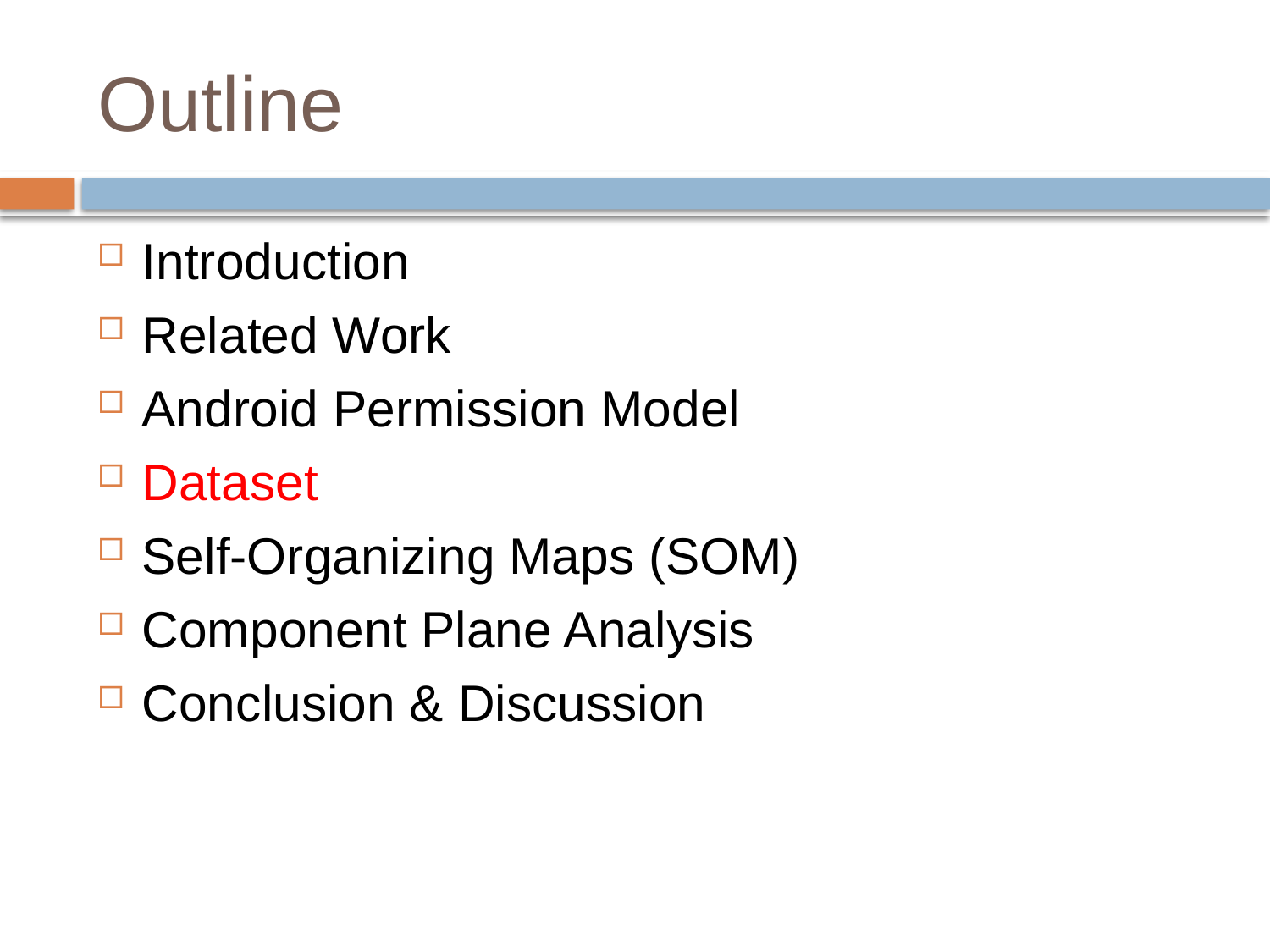

# Outline
Introduction
Related Work
Android Permission Model
Dataset
Self-Organizing Maps (SOM)
Component Plane Analysis
Conclusion & Discussion